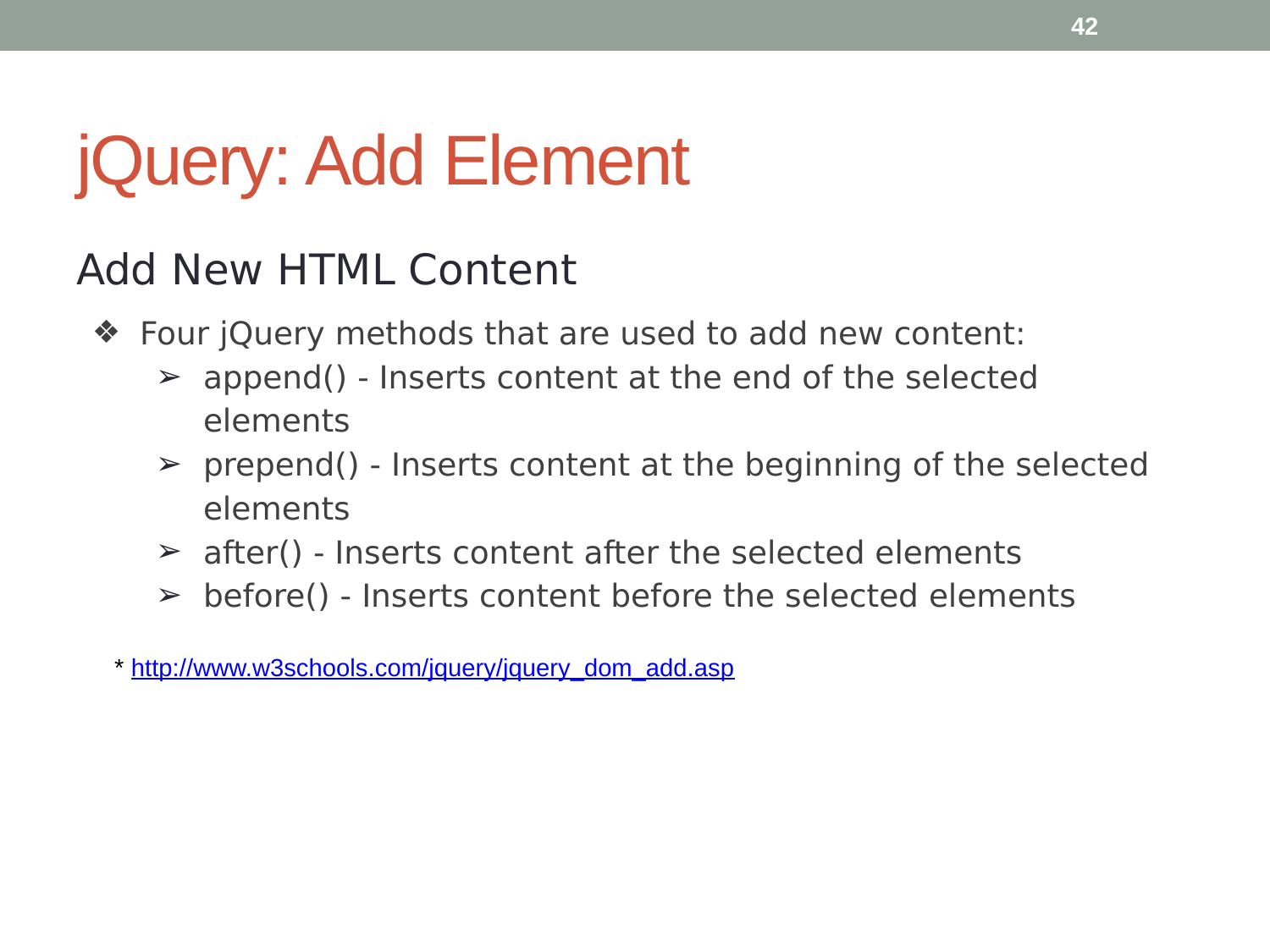

42
# jQuery: Add Element
Add New HTML Content
Four jQuery methods that are used to add new content:
append() - Inserts content at the end of the selected elements
prepend() - Inserts content at the beginning of the selected elements
after() - Inserts content after the selected elements
before() - Inserts content before the selected elements

* http://www.w3schools.com/jquery/jquery_dom_add.asp